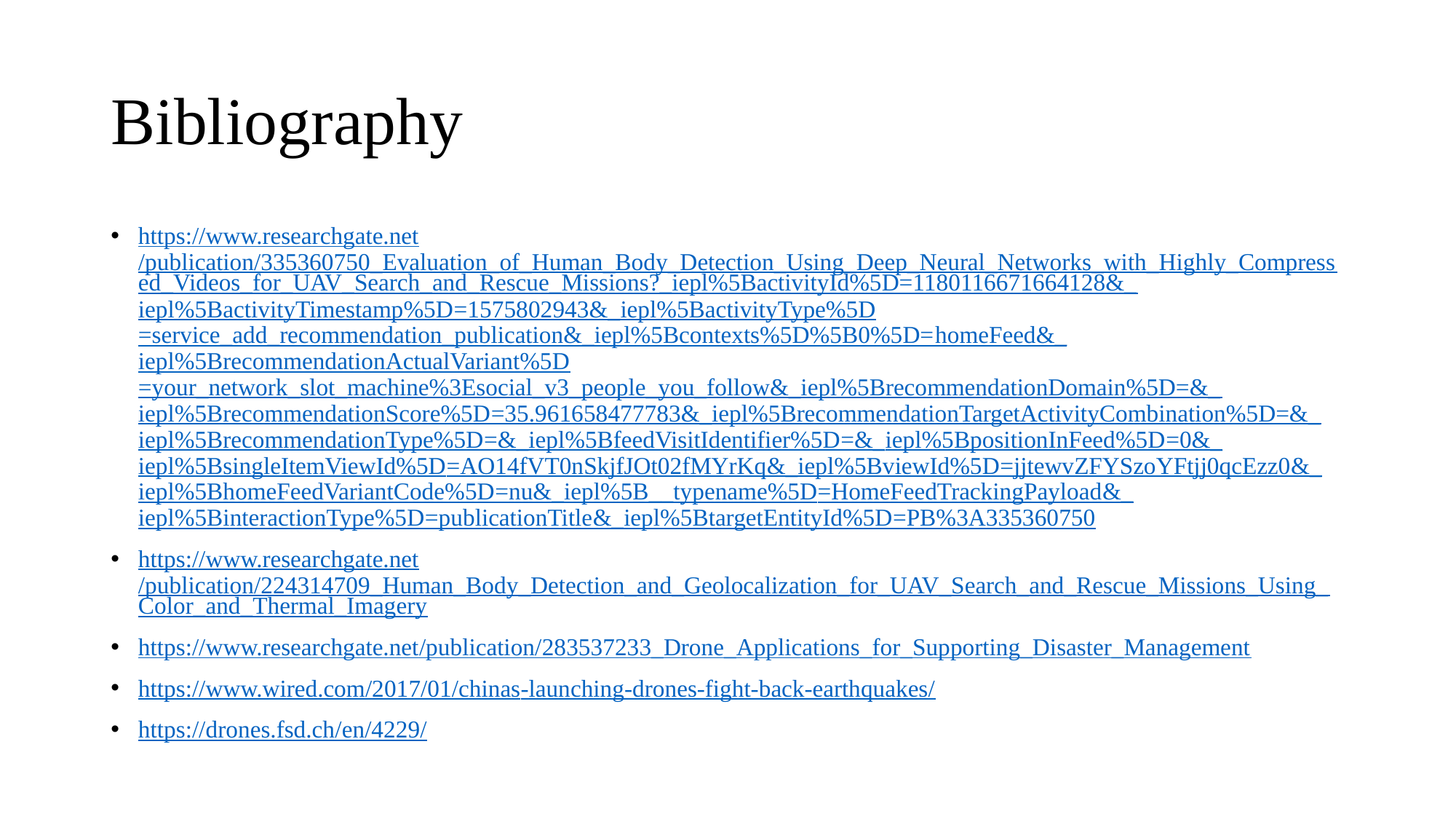

# Bibliography
https://www.researchgate.net/publication/335360750_Evaluation_of_Human_Body_Detection_Using_Deep_Neural_Networks_with_Highly_Compressed_Videos_for_UAV_Search_and_Rescue_Missions?_iepl%5BactivityId%5D=1180116671664128&_iepl%5BactivityTimestamp%5D=1575802943&_iepl%5BactivityType%5D=service_add_recommendation_publication&_iepl%5Bcontexts%5D%5B0%5D=homeFeed&_iepl%5BrecommendationActualVariant%5D=your_network_slot_machine%3Esocial_v3_people_you_follow&_iepl%5BrecommendationDomain%5D=&_iepl%5BrecommendationScore%5D=35.961658477783&_iepl%5BrecommendationTargetActivityCombination%5D=&_iepl%5BrecommendationType%5D=&_iepl%5BfeedVisitIdentifier%5D=&_iepl%5BpositionInFeed%5D=0&_iepl%5BsingleItemViewId%5D=AO14fVT0nSkjfJOt02fMYrKq&_iepl%5BviewId%5D=jjtewvZFYSzoYFtjj0qcEzz0&_iepl%5BhomeFeedVariantCode%5D=nu&_iepl%5B__typename%5D=HomeFeedTrackingPayload&_iepl%5BinteractionType%5D=publicationTitle&_iepl%5BtargetEntityId%5D=PB%3A335360750
https://www.researchgate.net/publication/224314709_Human_Body_Detection_and_Geolocalization_for_UAV_Search_and_Rescue_Missions_Using_Color_and_Thermal_Imagery
https://www.researchgate.net/publication/283537233_Drone_Applications_for_Supporting_Disaster_Management
https://www.wired.com/2017/01/chinas-launching-drones-fight-back-earthquakes/
https://drones.fsd.ch/en/4229/